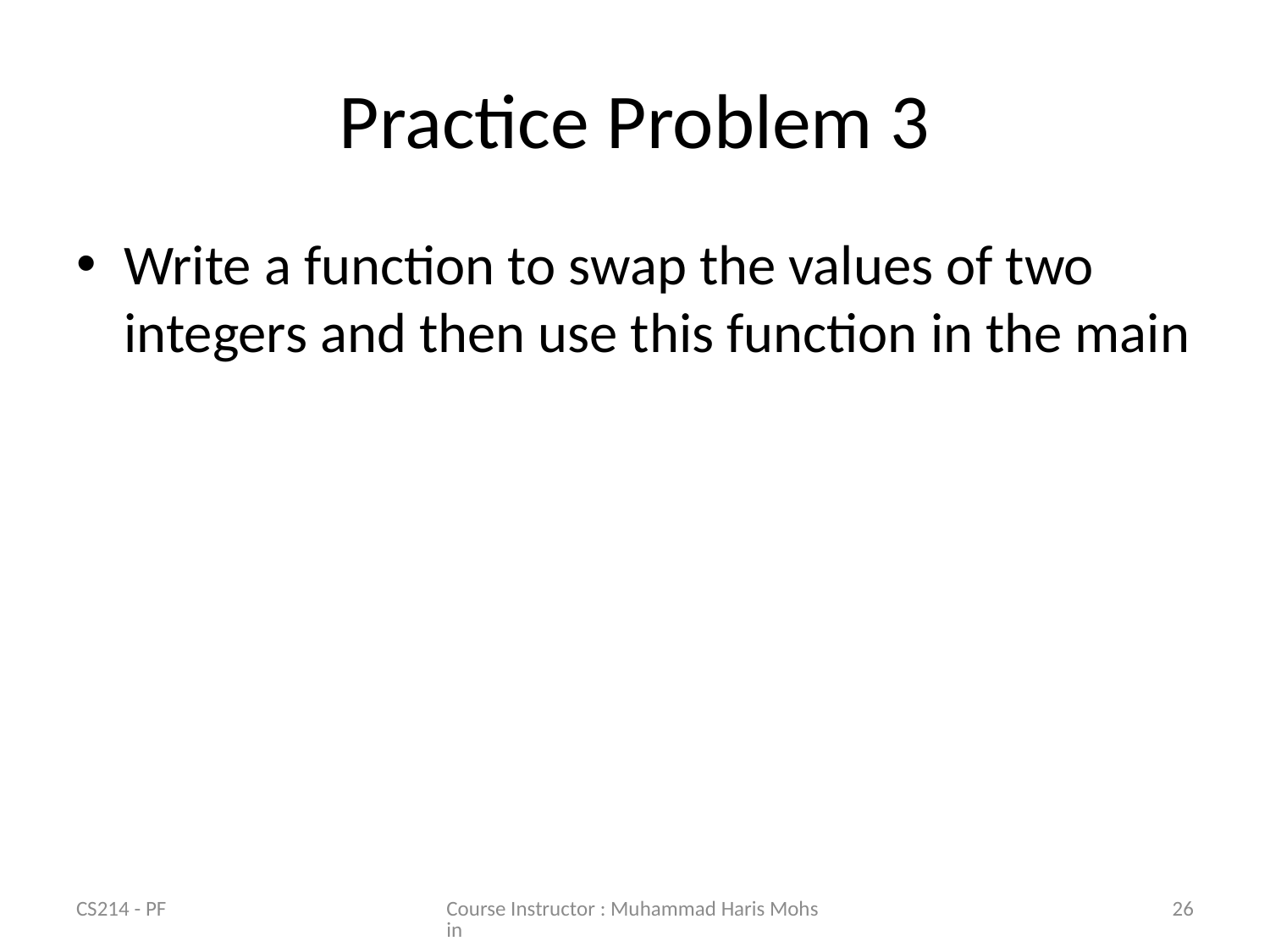

# Practice Problem 3
Write a function to swap the values of two integers and then use this function in the main

CS214 - PF
Course Instructor : Muhammad Haris Mohsin
26